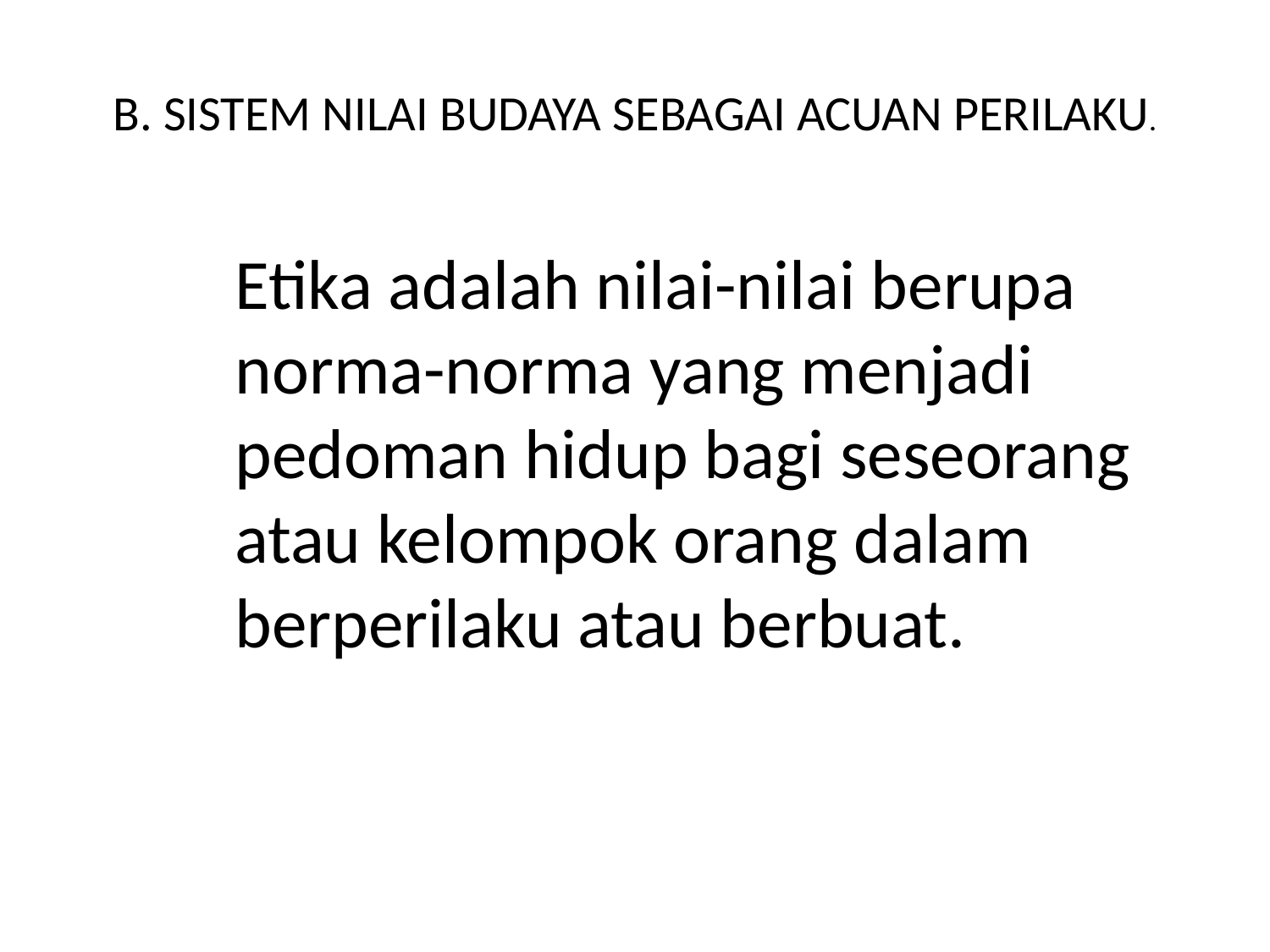

# B. SISTEM NILAI BUDAYA SEBAGAI ACUAN PERILAKU.
  Etika adalah nilai-nilai berupa norma-norma yang menjadi pedoman hidup bagi seseorang atau kelompok orang dalam berperilaku atau berbuat.